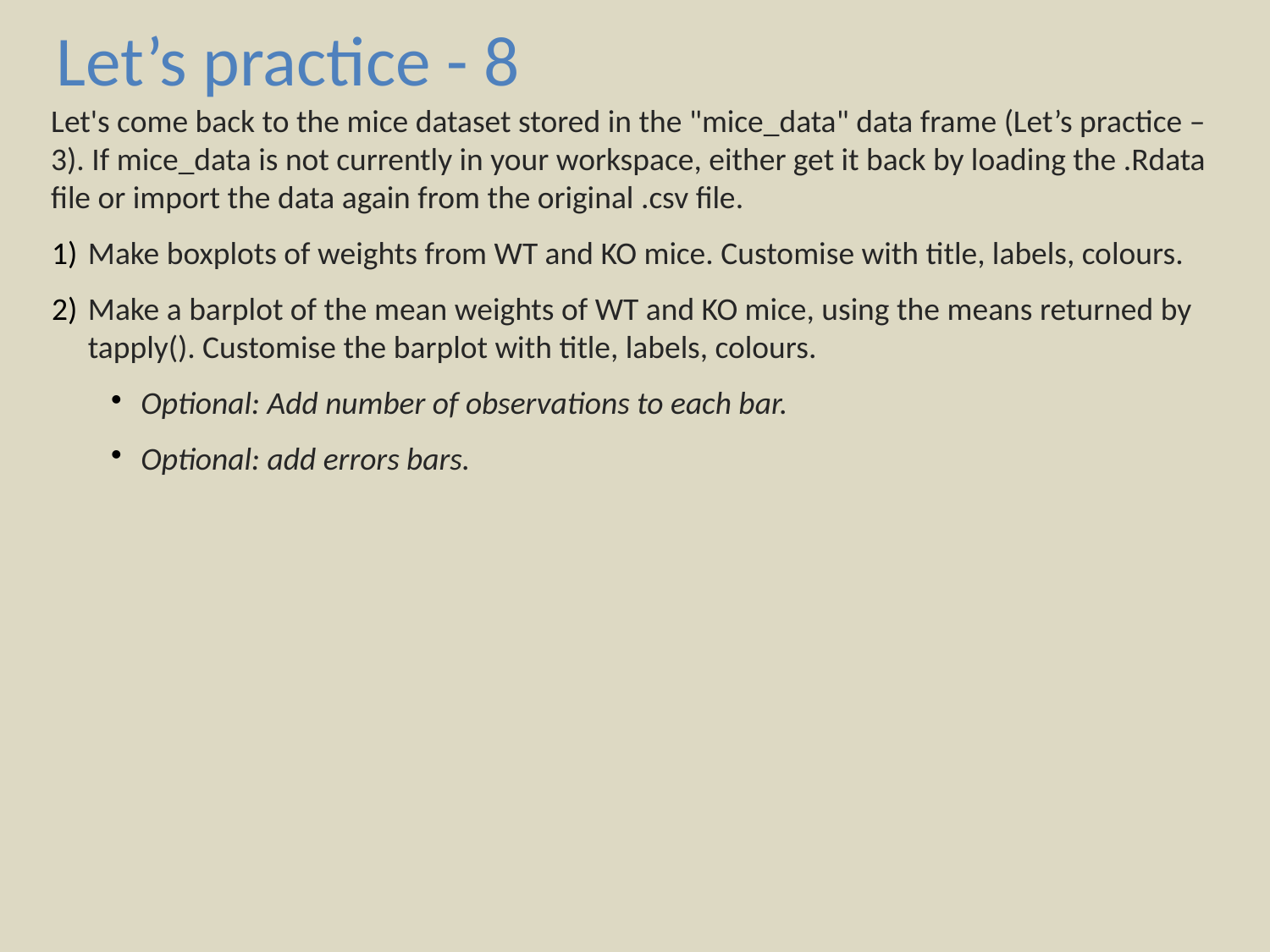

Let’s practice - 8
Let's come back to the mice dataset stored in the "mice_data" data frame (Let’s practice – 3). If mice_data is not currently in your workspace, either get it back by loading the .Rdata file or import the data again from the original .csv file.
Make boxplots of weights from WT and KO mice. Customise with title, labels, colours.
Make a barplot of the mean weights of WT and KO mice, using the means returned by tapply(). Customise the barplot with title, labels, colours.
Optional: Add number of observations to each bar.
Optional: add errors bars.